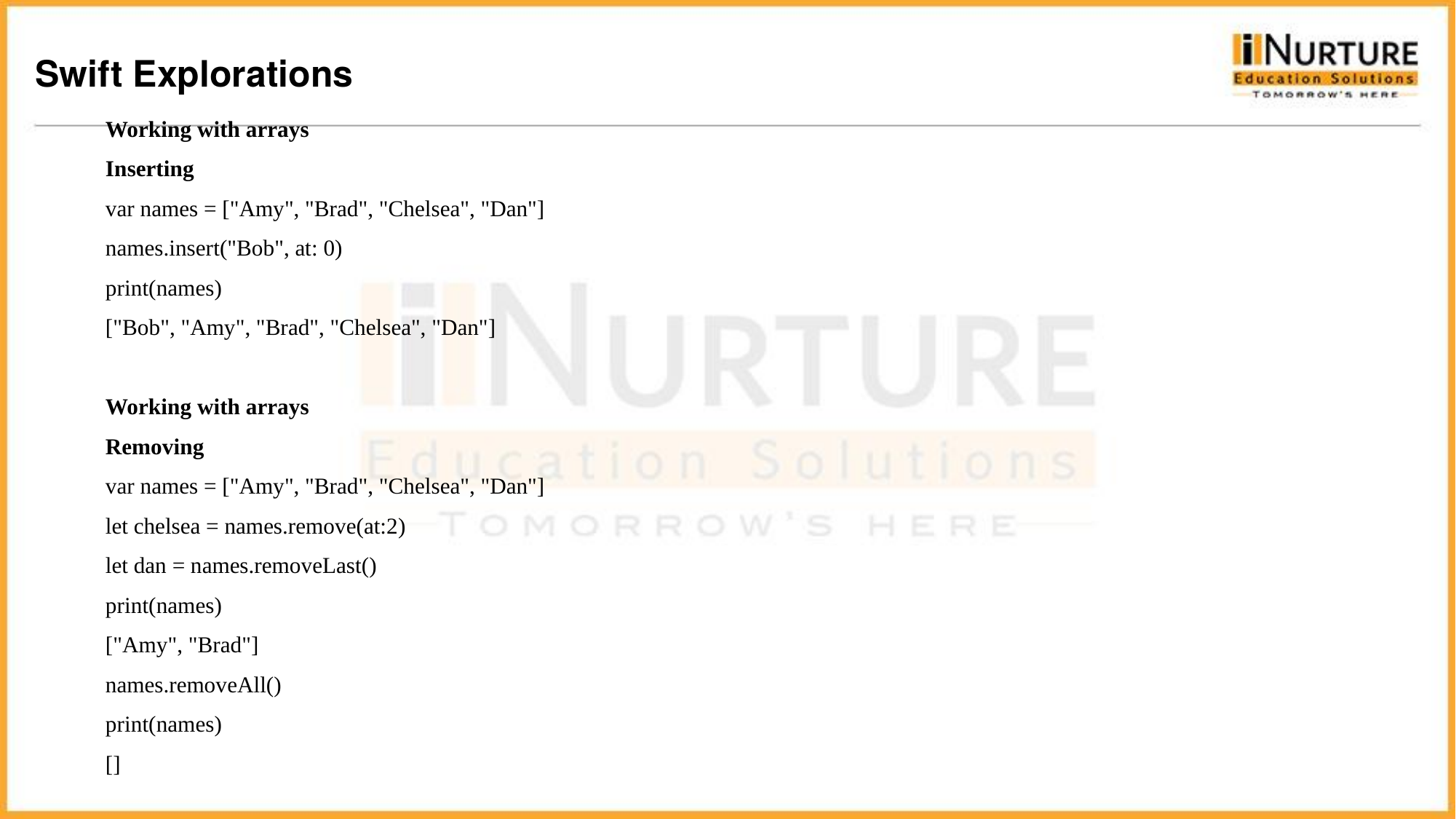

Swift Explorations
Working with arrays
Inserting
var names = ["Amy", "Brad", "Chelsea", "Dan"]
names.insert("Bob", at: 0)
print(names)
["Bob", "Amy", "Brad", "Chelsea", "Dan"]

Working with arrays
Removing
var names = ["Amy", "Brad", "Chelsea", "Dan"]
let chelsea = names.remove(at:2)
let dan = names.removeLast()
print(names)
["Amy", "Brad"]
names.removeAll()
print(names)
[]